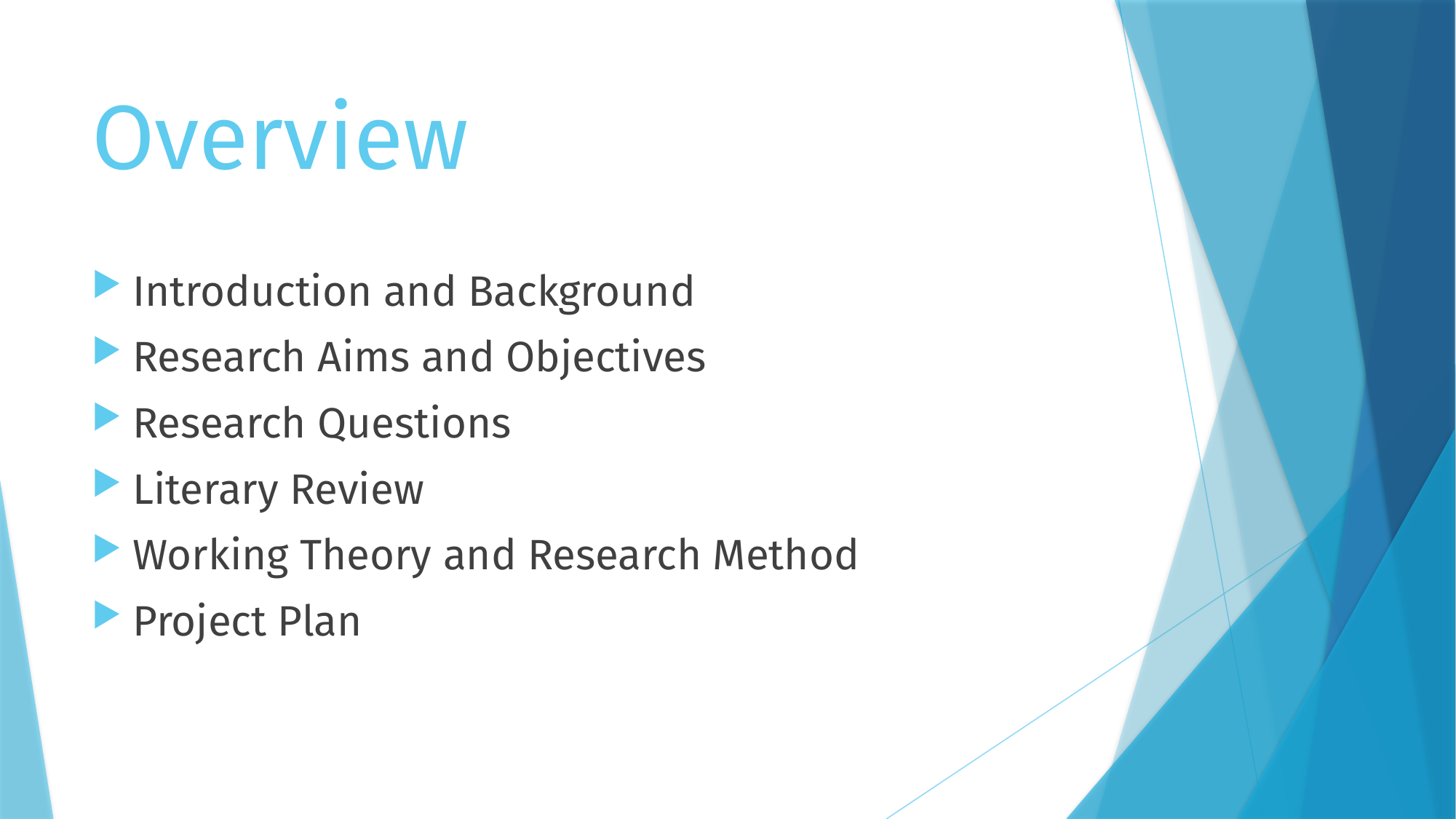

# Overview
Introduction and Background
Research Aims and Objectives
Research Questions
Literary Review
Working Theory and Research Method
Project Plan